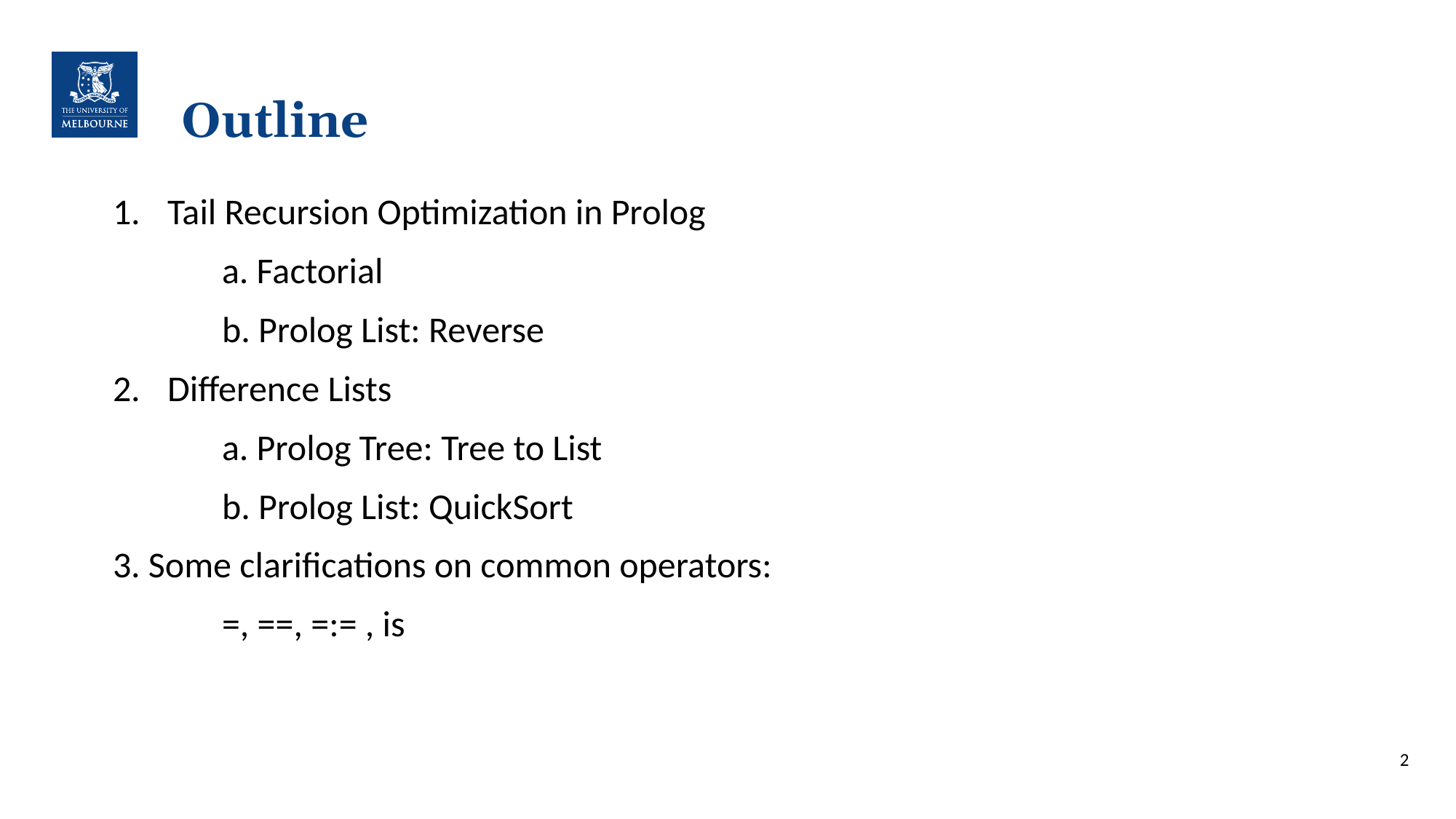

# Outline
Tail Recursion Optimization in Prolog
	a. Factorial
	b. Prolog List: Reverse
Difference Lists
	a. Prolog Tree: Tree to List
	b. Prolog List: QuickSort
3. Some clarifications on common operators:
	=, ==, =:= , is

2